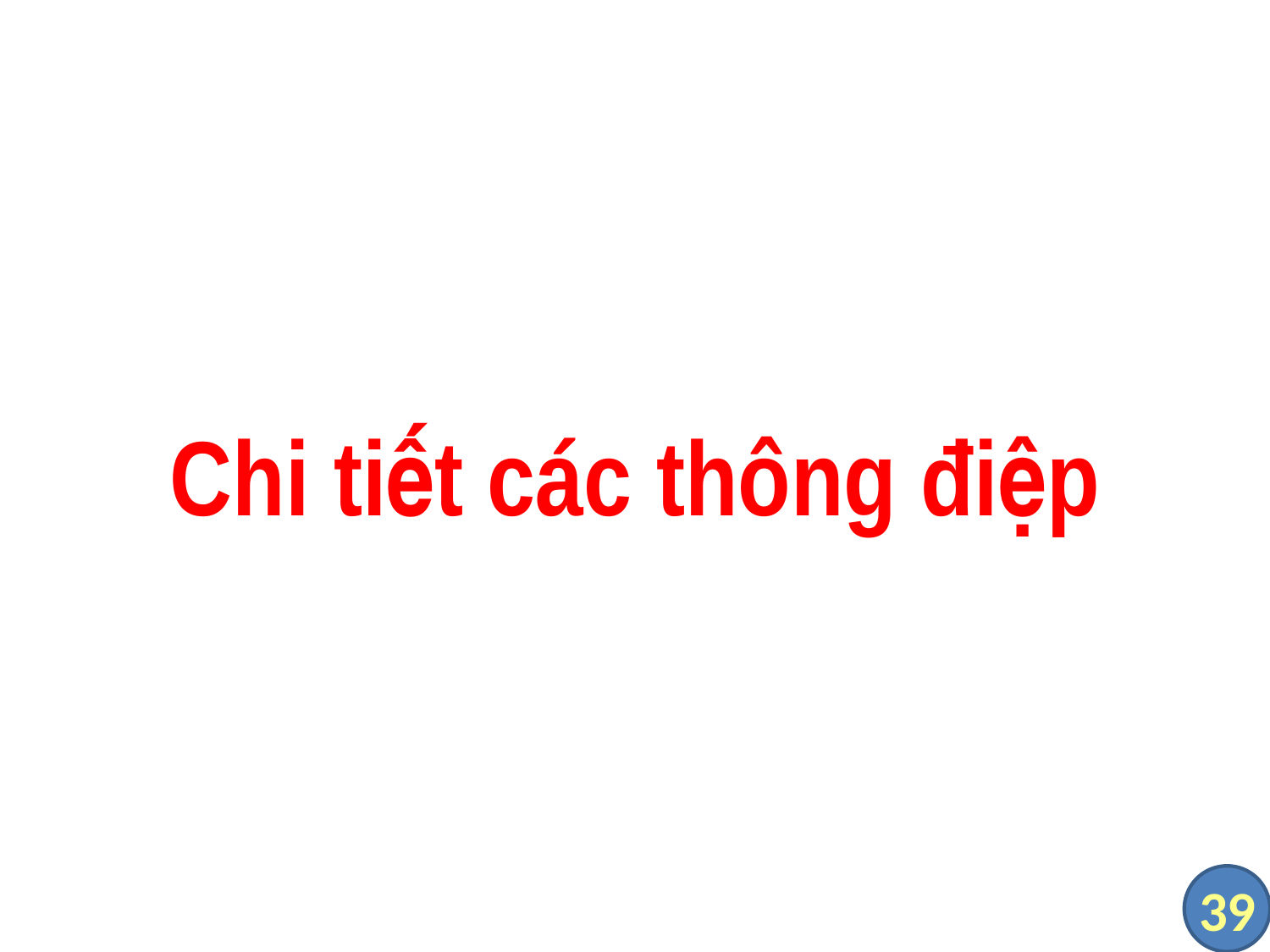

# Chi tiết các thông điệp
39